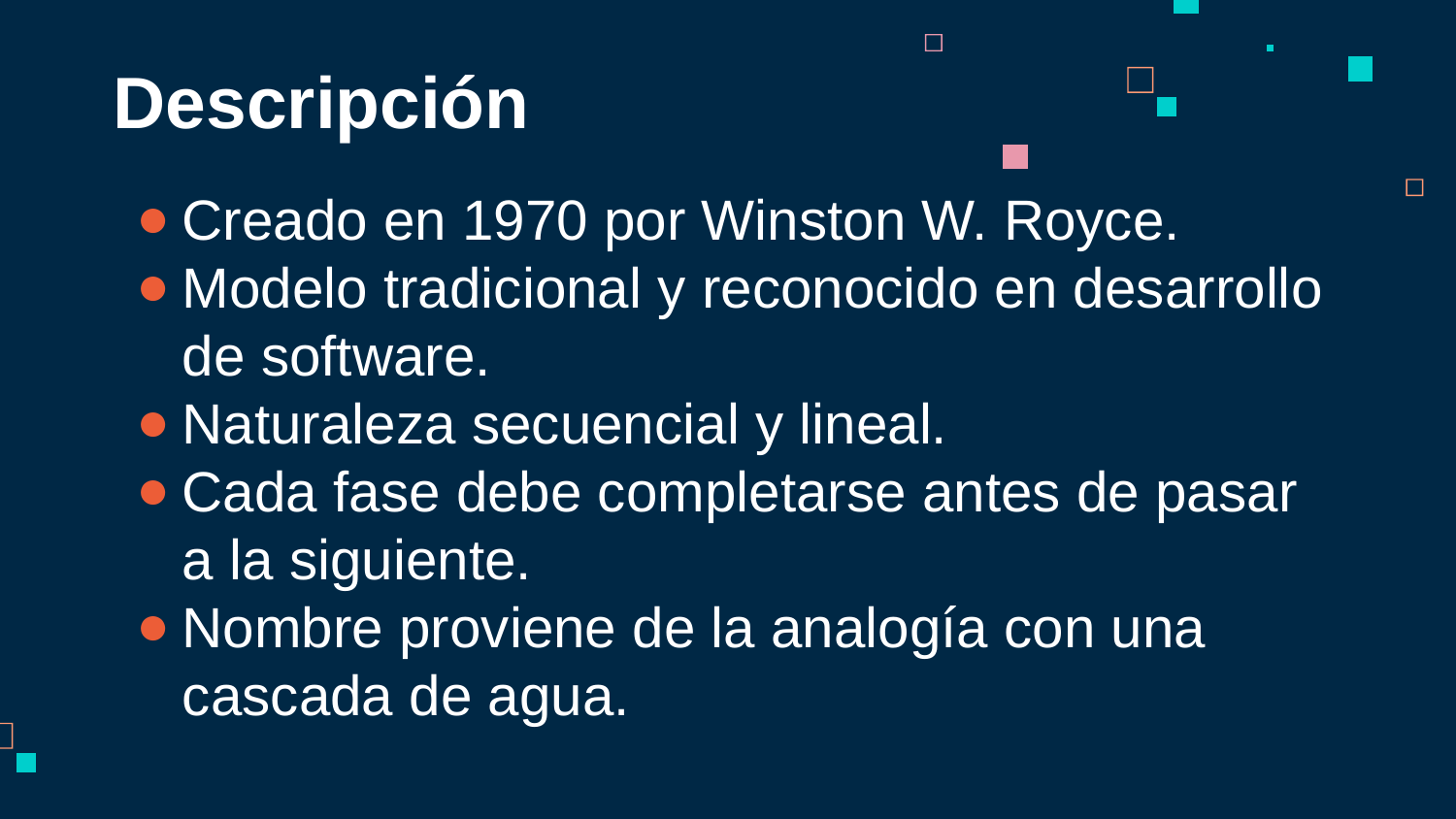

# Descripción
Creado en 1970 por Winston W. Royce.
Modelo tradicional y reconocido en desarrollo de software.
Naturaleza secuencial y lineal.
Cada fase debe completarse antes de pasar a la siguiente.
Nombre proviene de la analogía con una cascada de agua.